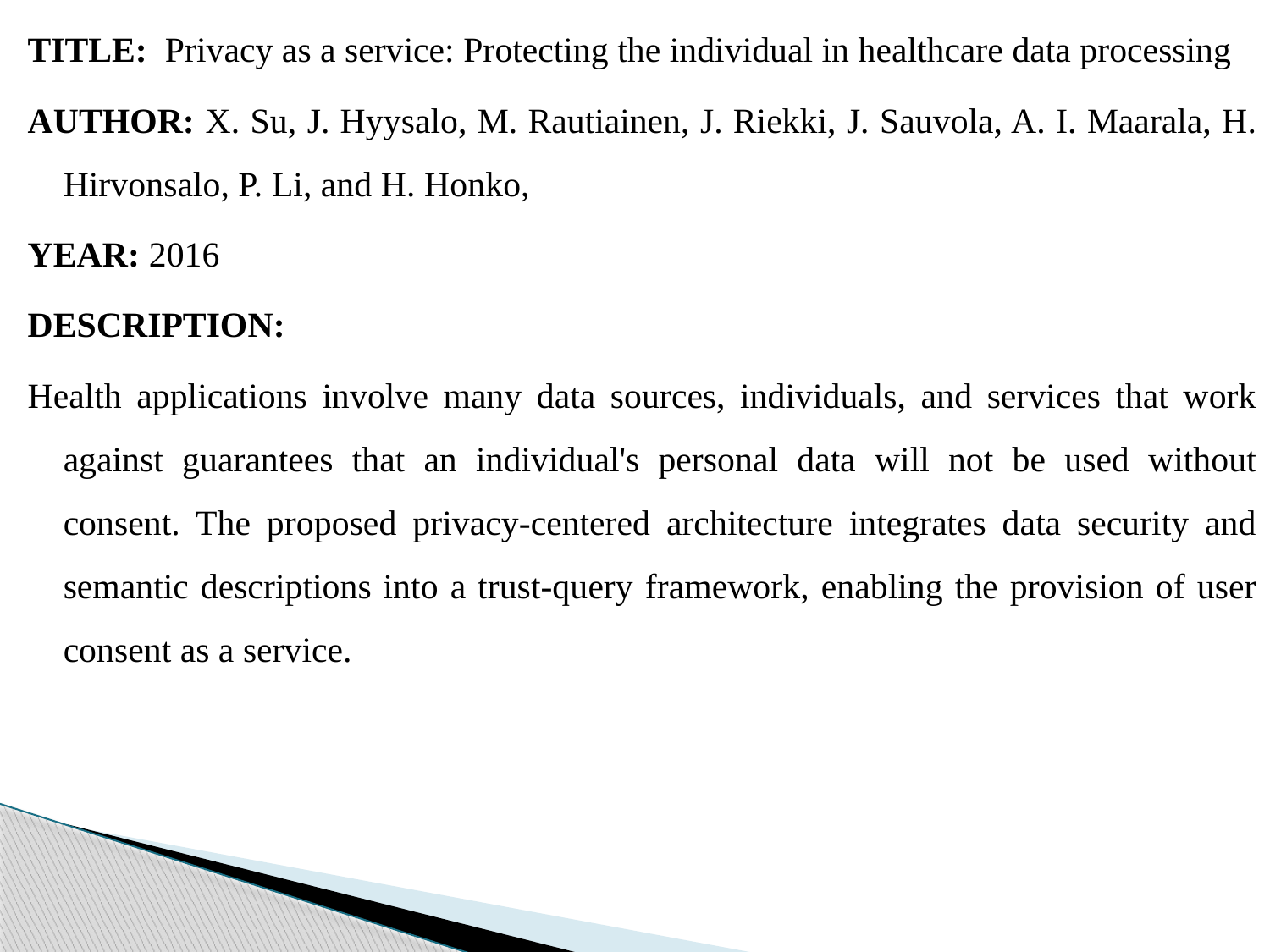

TITLE:  Privacy as a service: Protecting the individual in healthcare data processing
AUTHOR: X. Su, J. Hyysalo, M. Rautiainen, J. Riekki, J. Sauvola, A. I. Maarala, H. Hirvonsalo, P. Li, and H. Honko,
YEAR: 2016
DESCRIPTION:
Health applications involve many data sources, individuals, and services that work against guarantees that an individual's personal data will not be used without consent. The proposed privacy-centered architecture integrates data security and semantic descriptions into a trust-query framework, enabling the provision of user consent as a service.